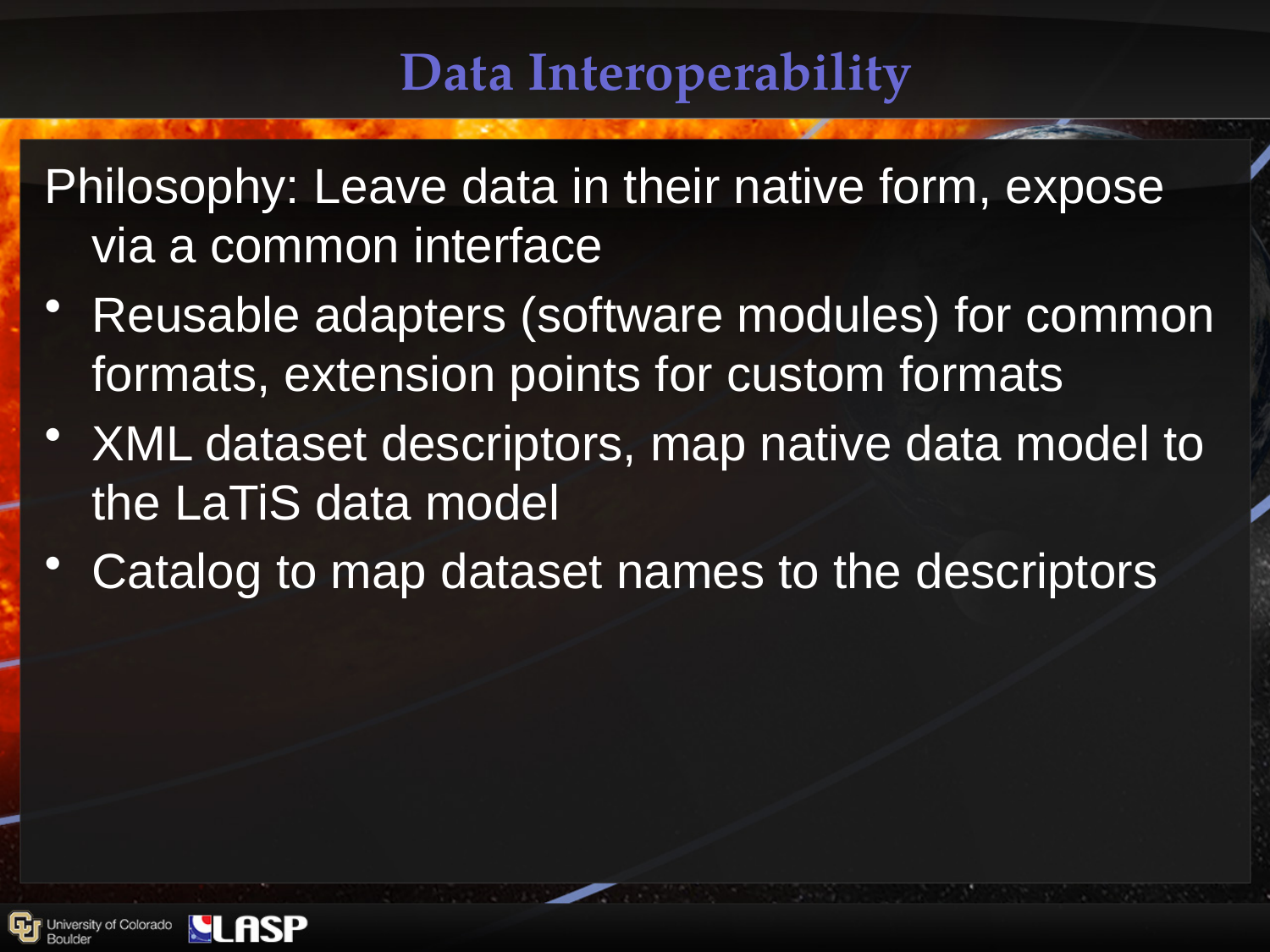

# Data Interoperability
Philosophy: Leave data in their native form, expose via a common interface
Reusable adapters (software modules) for common formats, extension points for custom formats
XML dataset descriptors, map native data model to the LaTiS data model
Catalog to map dataset names to the descriptors